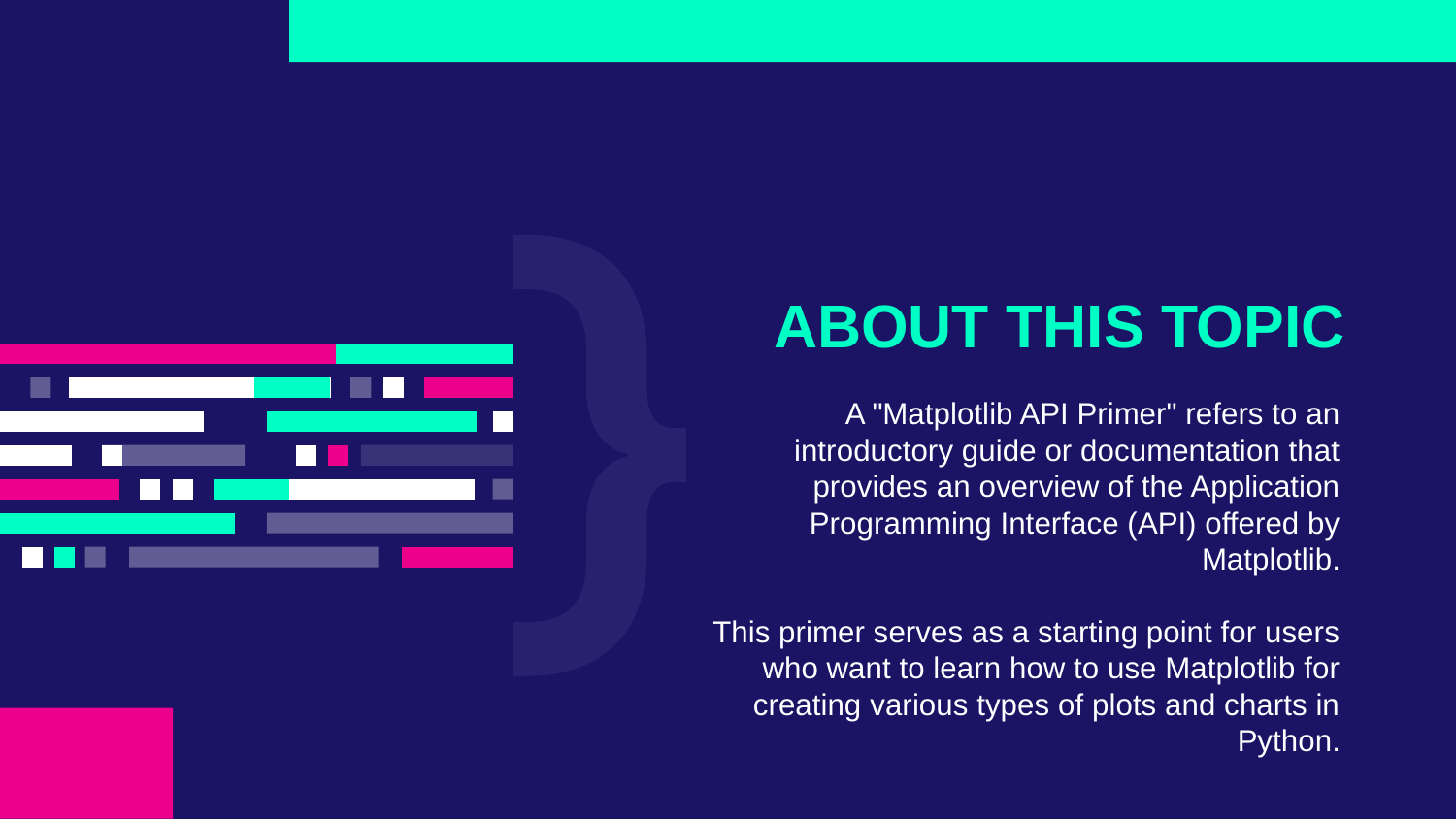

# ABOUT THIS TOPIC
A "Matplotlib API Primer" refers to an introductory guide or documentation that provides an overview of the Application Programming Interface (API) offered by Matplotlib.

This primer serves as a starting point for users who want to learn how to use Matplotlib for creating various types of plots and charts in Python.